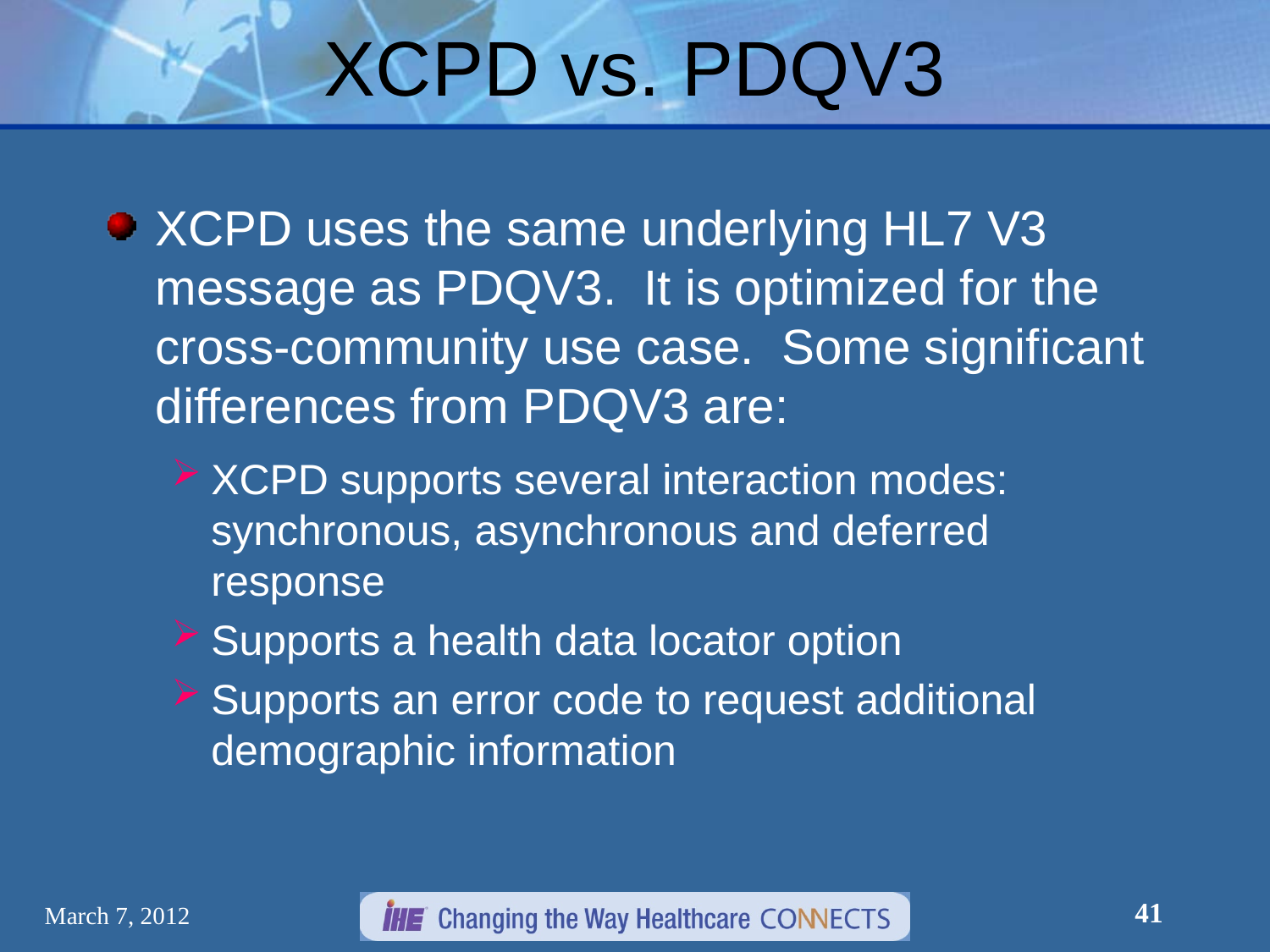

# XCPD vs. PDQV3
XCPD uses the same underlying HL7 V3 message as PDQV3.  It is optimized for the cross-community use case.  Some significant differences from PDQV3 are:
XCPD supports several interaction modes: synchronous, asynchronous and deferred response
Supports a health data locator option
Supports an error code to request additional demographic information
41
March 7, 2012